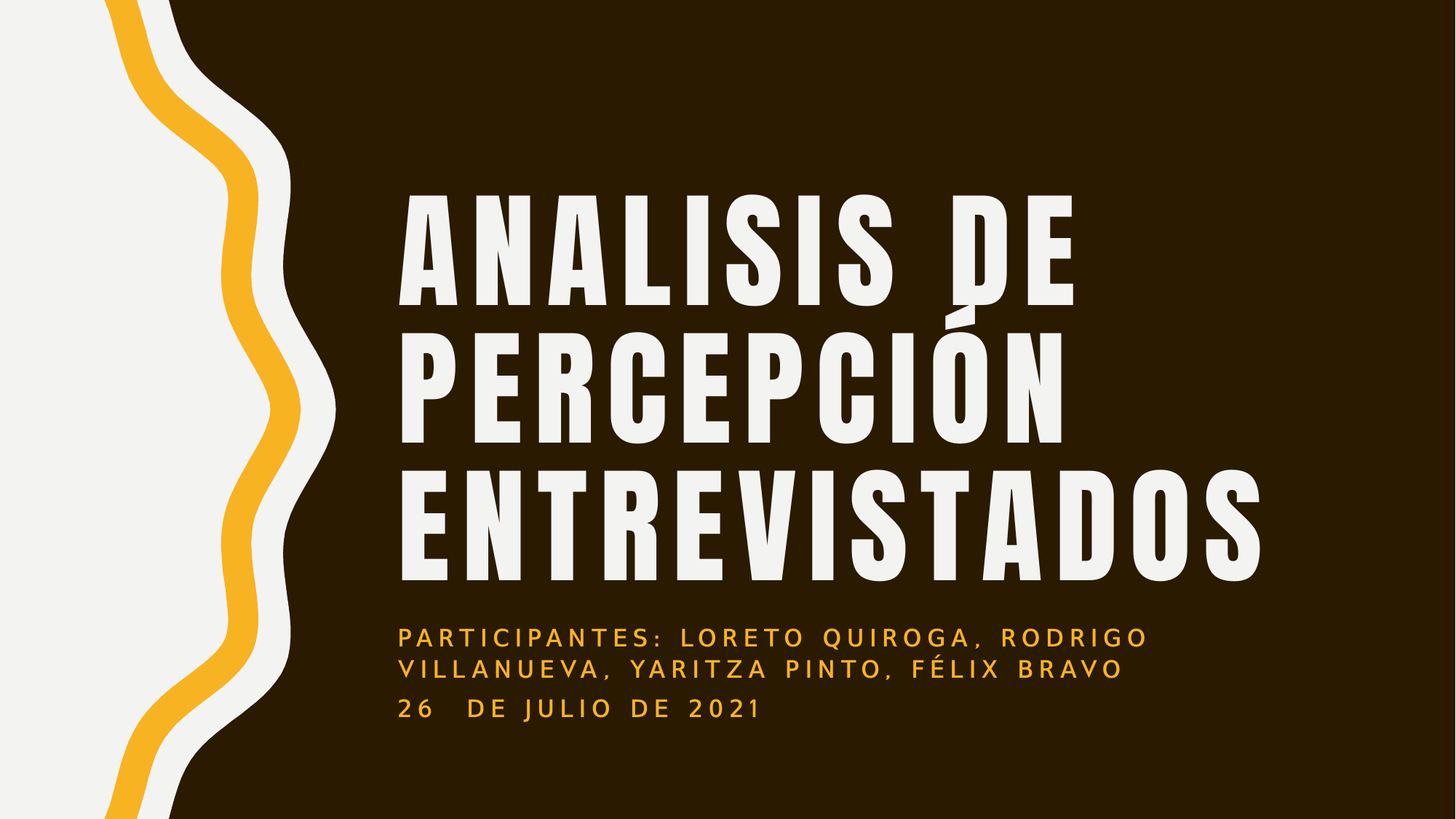

# ANALISIS DE PERCEPCIÓN ENTREVISTADOS
Participantes: Loreto Quiroga, Rodrigo Villanueva, Yaritza Pinto, Félix Bravo
26  de Julio de 2021